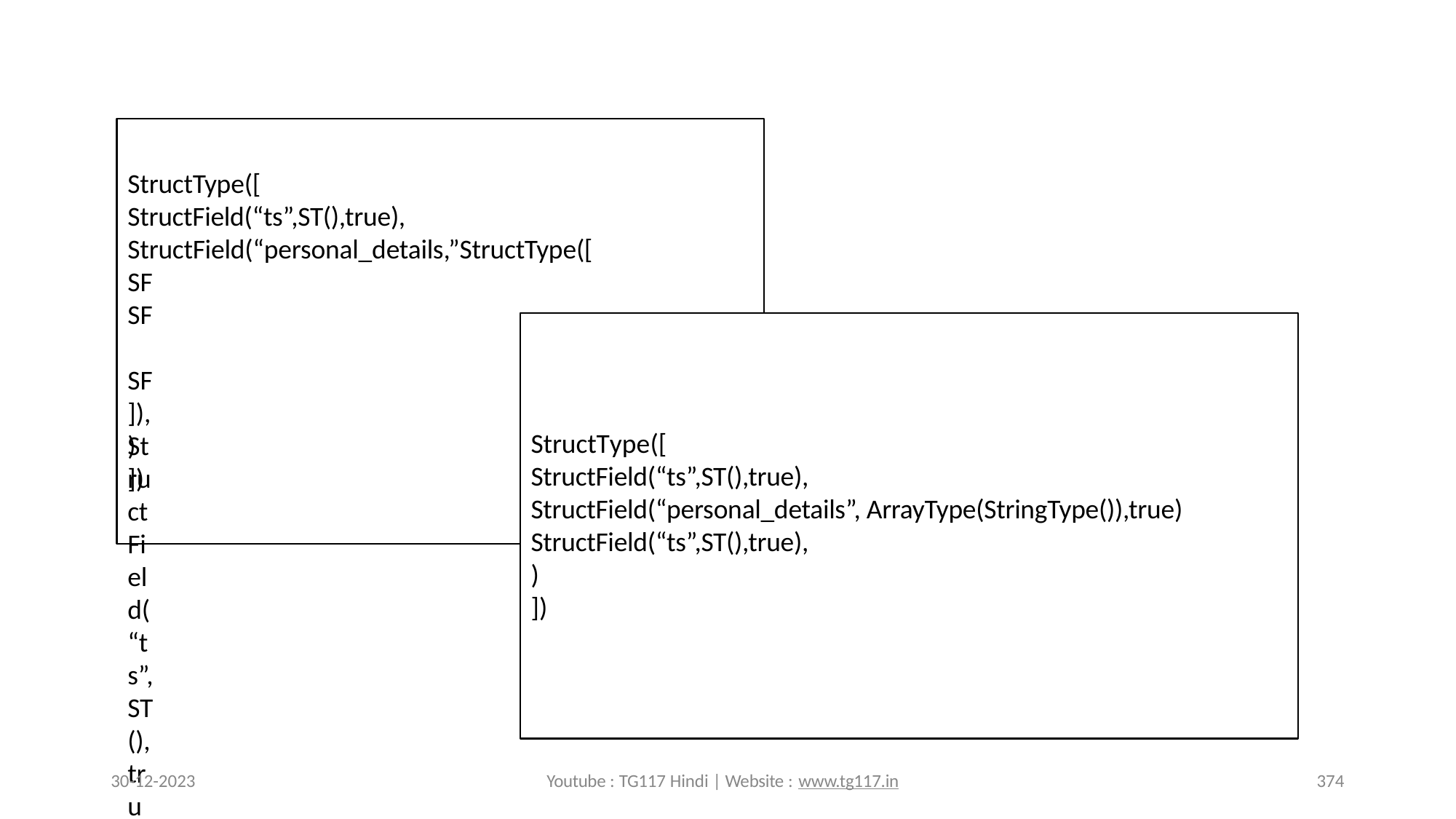

StructType([
StructField(“ts”,ST(),true),
StructField(“personal_details,”StructType([  SF
SF  SF
]),
StructField(“ts”,ST(),true),

StructType([
)
StructField(“ts”,ST(),true),
StructField(“personal_details”, ArrayType(StringType()),true)  StructField(“ts”,ST(),true),
])
)
])
30-12-2023
Youtube : TG117 Hindi | Website : www.tg117.in
374